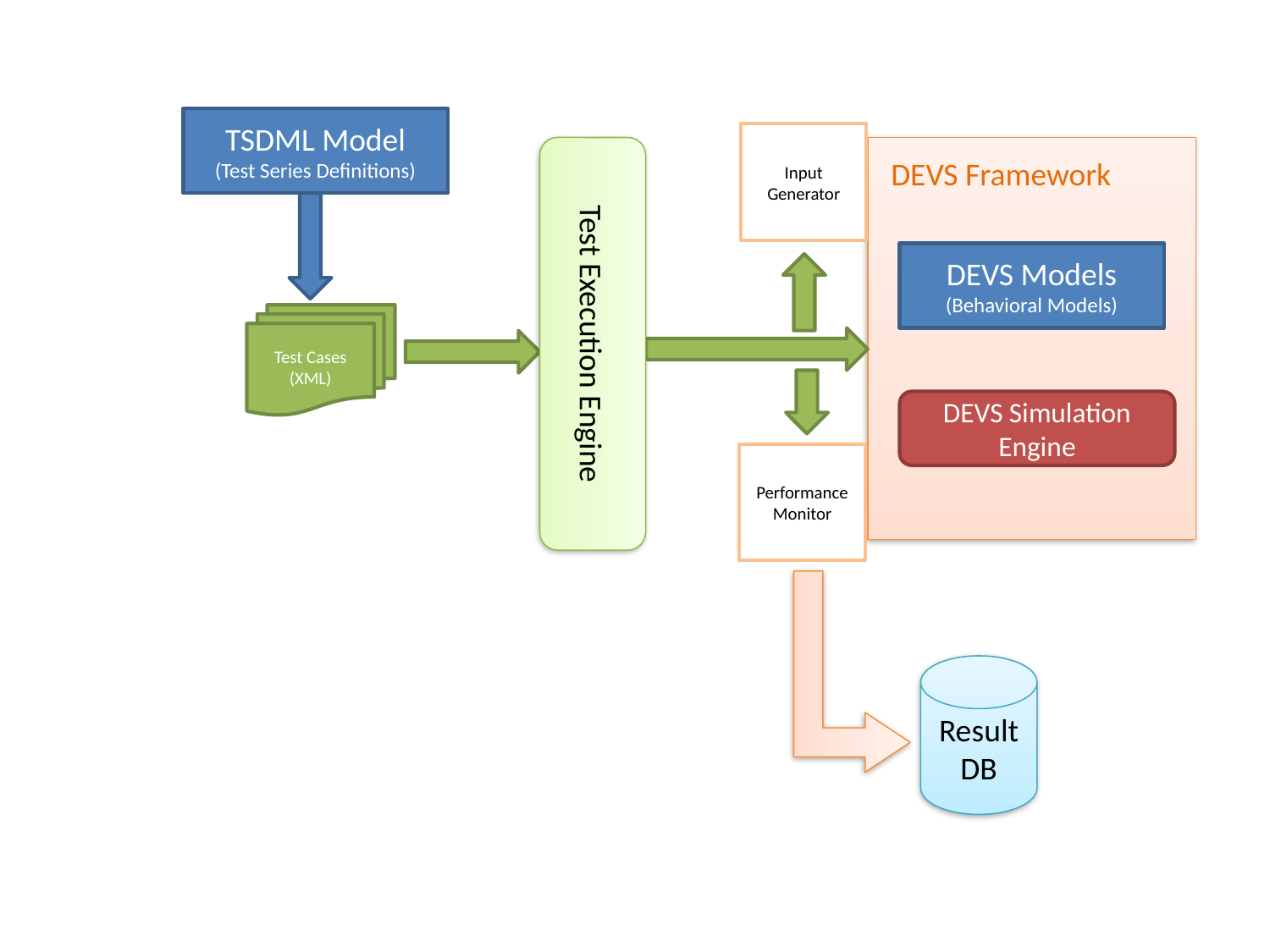

TSDML Model
(Test Series Definitions)
Input Generator

DEVS Framework
DEVS Models
(Behavioral Models)
DEVS Simulation Engine

Test Execution Engine
Test Cases (XML)

Performance Monitor

Result DB